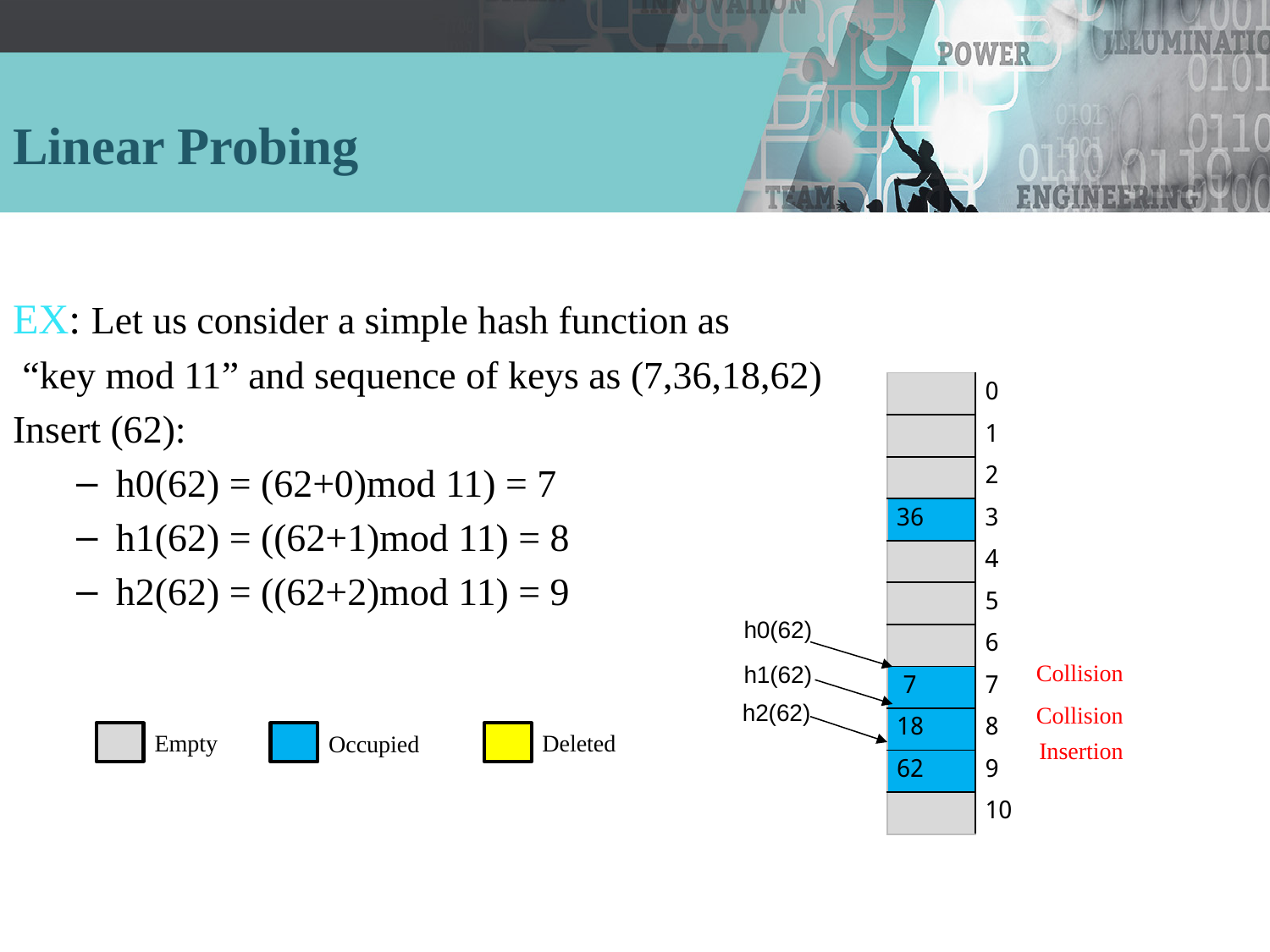

# Linear Probing
EX: Let us consider a simple hash function as
 “key mod 11” and sequence of keys as (7,36,18,62)
Insert (62):
h0(62) = (62+0)mod 11) = 7
h1(62) = ((62+1)mod 11) = 8
h2(62) = ((62+2)mod 11) = 9

|  | 0 |
| --- | --- |
|  | 1 |
|  | 2 |
| 36 | 3 |
|  | 4 |
|  | 5 |
|  | 6 |
| 7 | 7 |
| 18 | 8 |
| 62 | 9 |
|  | 10 |
h0(62)
Collision
h1(62)
h2(62)
Collision
Empty
Deleted

Occupied

Insertion